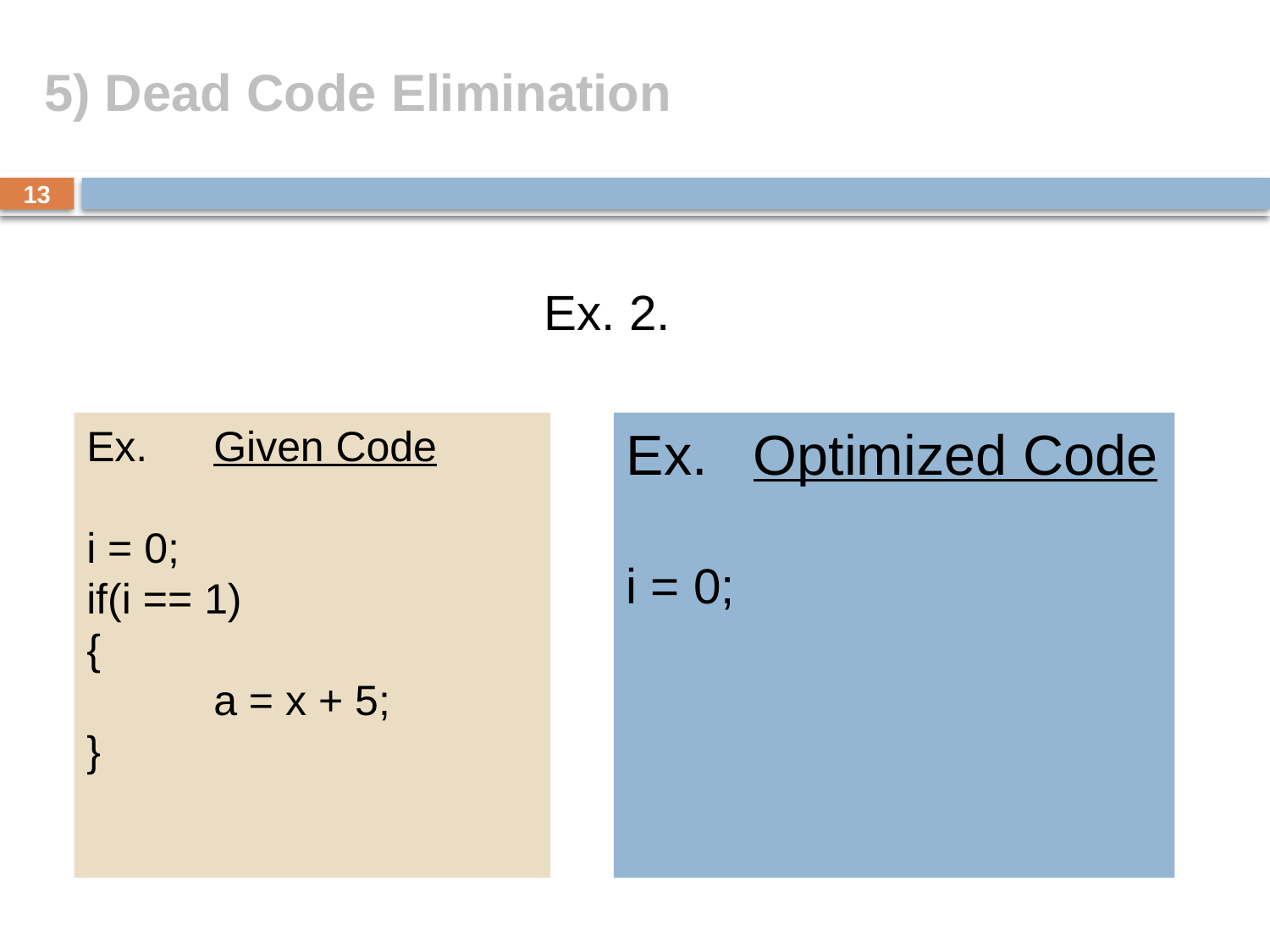

5) Dead Code Elimination
13
Ex. 2.
Ex.	Given Code

i = 0;
if(i == 1)
{
	a = x + 5;
}
Ex.	Optimized Code
i = 0;